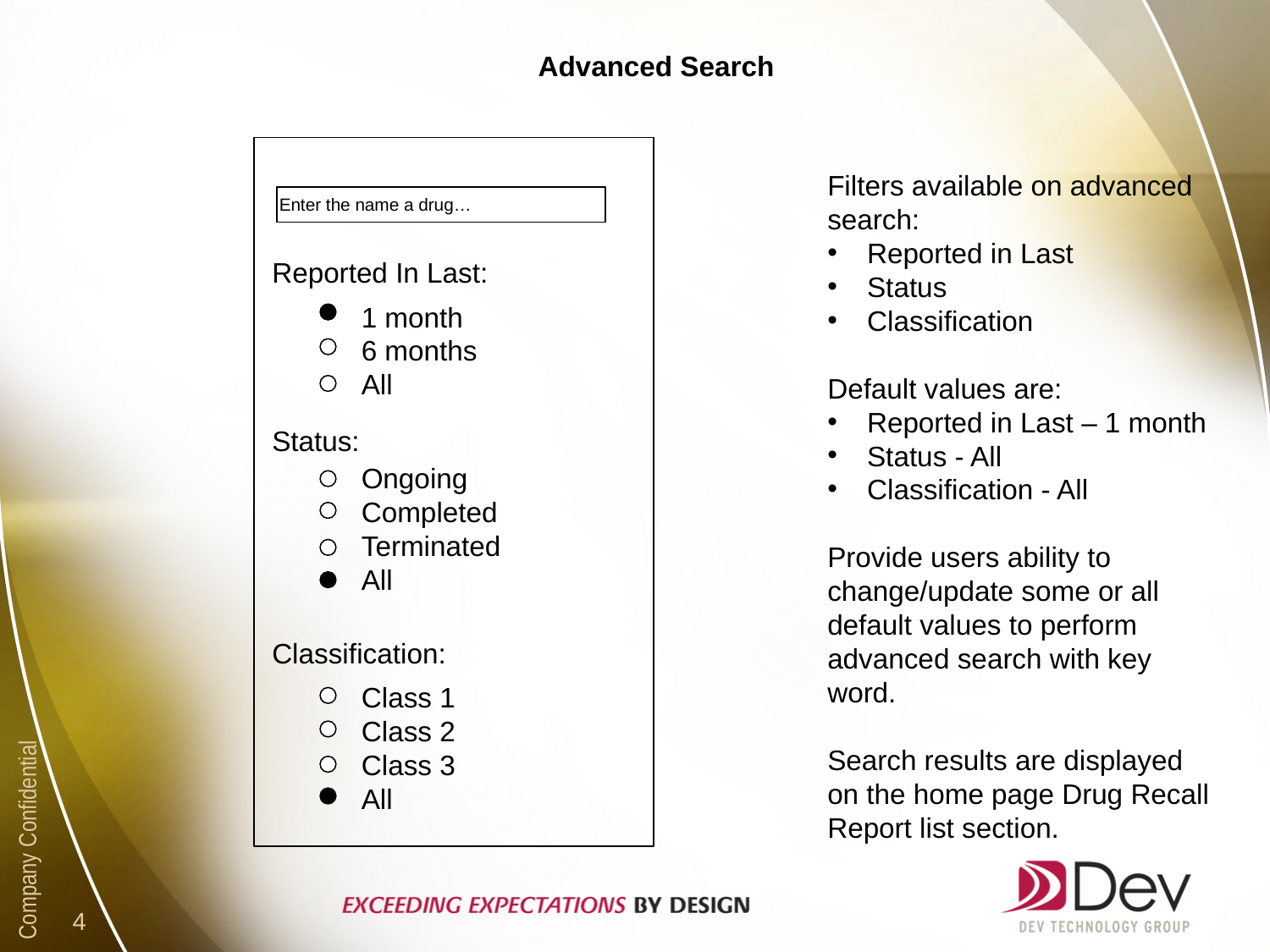

Advanced Search

Enter the name a drug…

Reported In Last:
1 month
6 months
All

Status:
Ongoing
Completed
Terminated
All

Classification:
Class 1
Class 2
Class 3
All

Filters available on advanced search:
Reported in Last
Status
Classification

Default values are:
Reported in Last – 1 month
Status - All
Classification - All

Provide users ability to change/update some or all default values to perform advanced search with key word.

Search results are displayed on the home page Drug Recall Report list section.